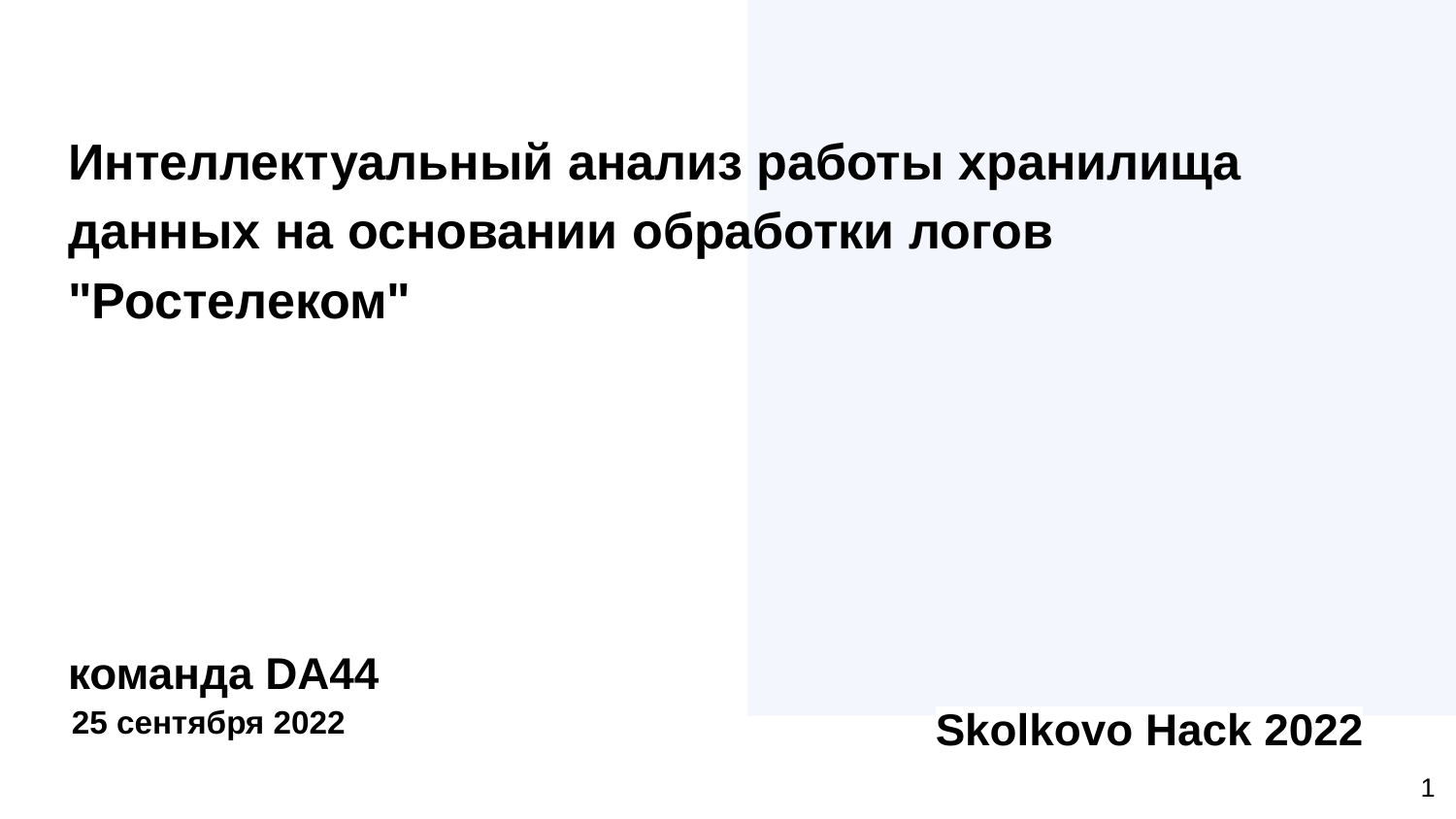

Интеллектуальный анализ работы хранилища данных на основании обработки логов "Ростелеком"
команда DA44
Skolkovo Hack 2022
25 сентября 2022
1